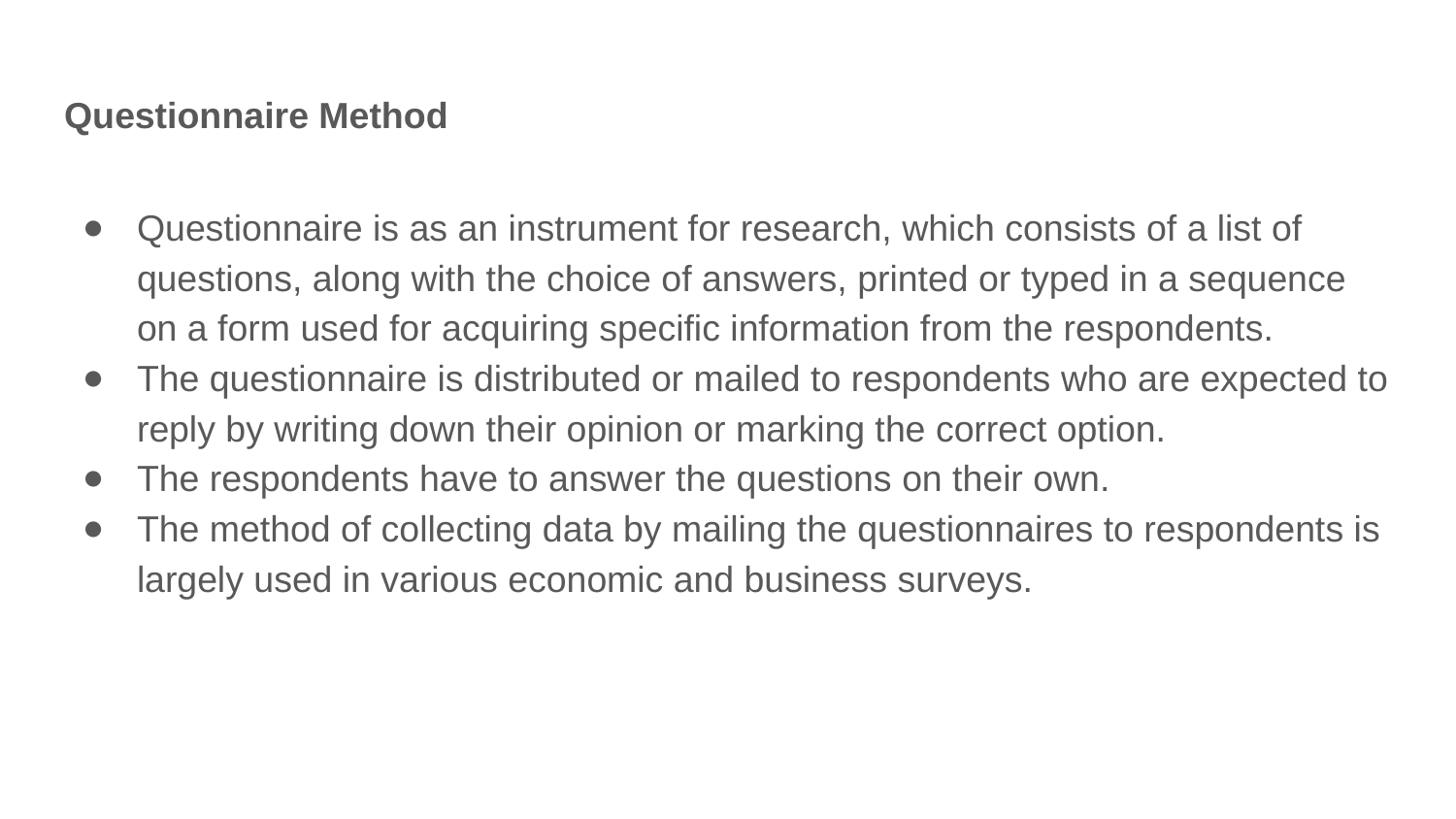

# Questionnaire Method
Questionnaire is as an instrument for research, which consists of a list of questions, along with the choice of answers, printed or typed in a sequence on a form used for acquiring specific information from the respondents.
The questionnaire is distributed or mailed to respondents who are expected to reply by writing down their opinion or marking the correct option.
The respondents have to answer the questions on their own.
The method of collecting data by mailing the questionnaires to respondents is largely used in various economic and business surveys.